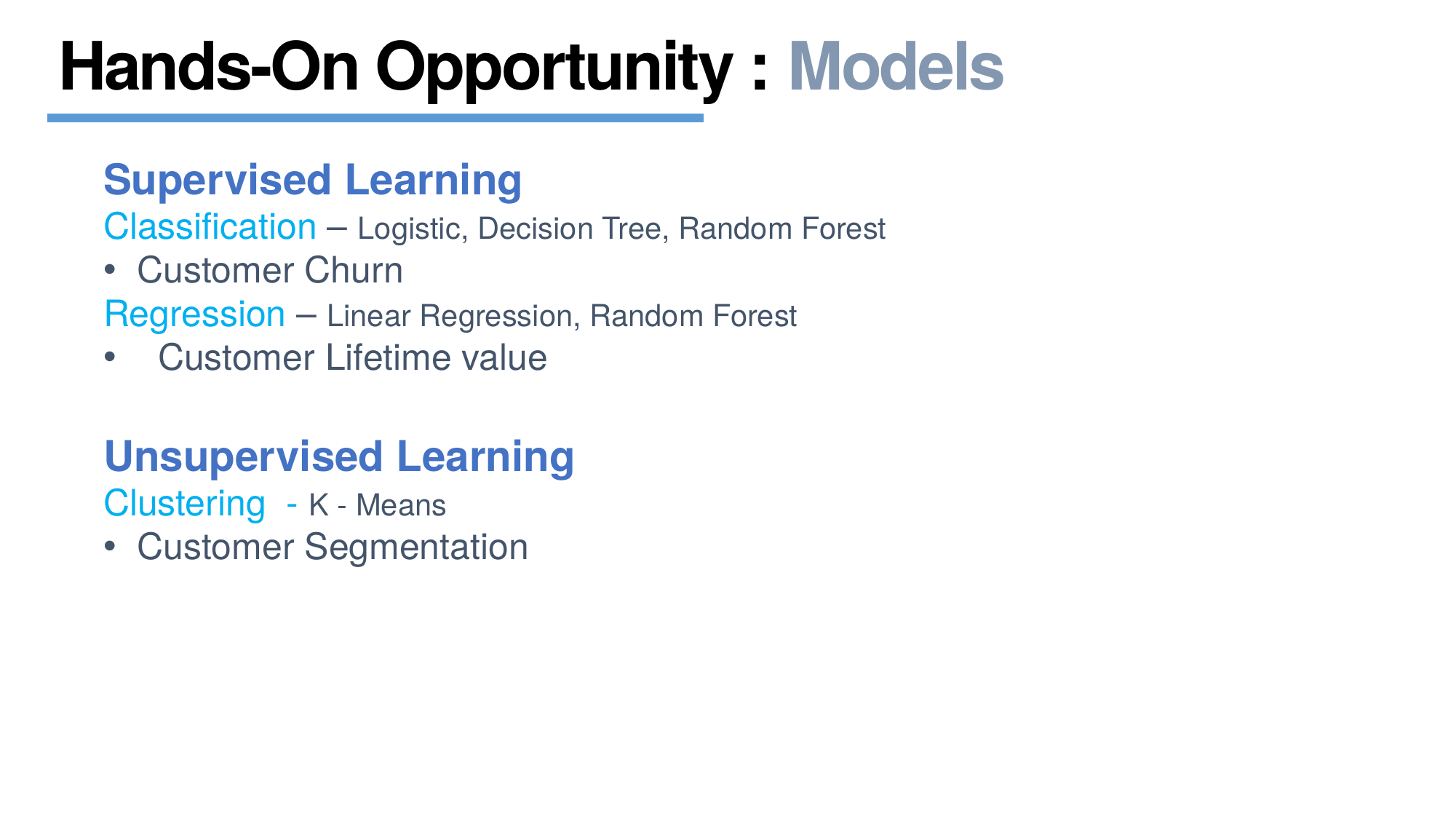

Hands-On Opportunity : Models
Supervised Learning
Classification – Logistic, Decision Tree, Random Forest
Customer Churn
Regression – Linear Regression, Random Forest
Customer Lifetime value

Unsupervised Learning
Clustering  - K - Means
Customer Segmentation